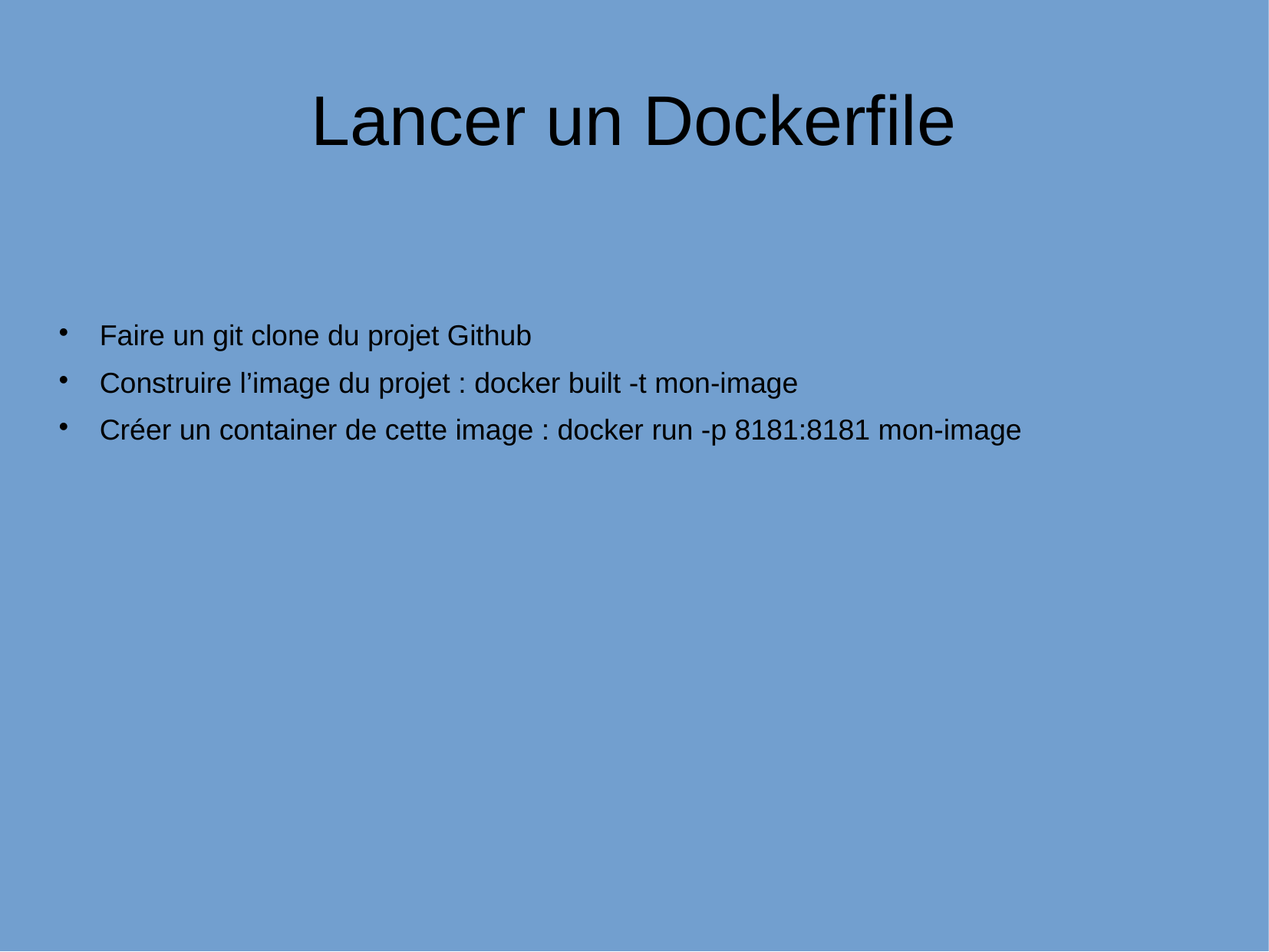

Lancer un Dockerfile
Faire un git clone du projet Github
Construire l’image du projet : docker built -t mon-image
Créer un container de cette image : docker run -p 8181:8181 mon-image